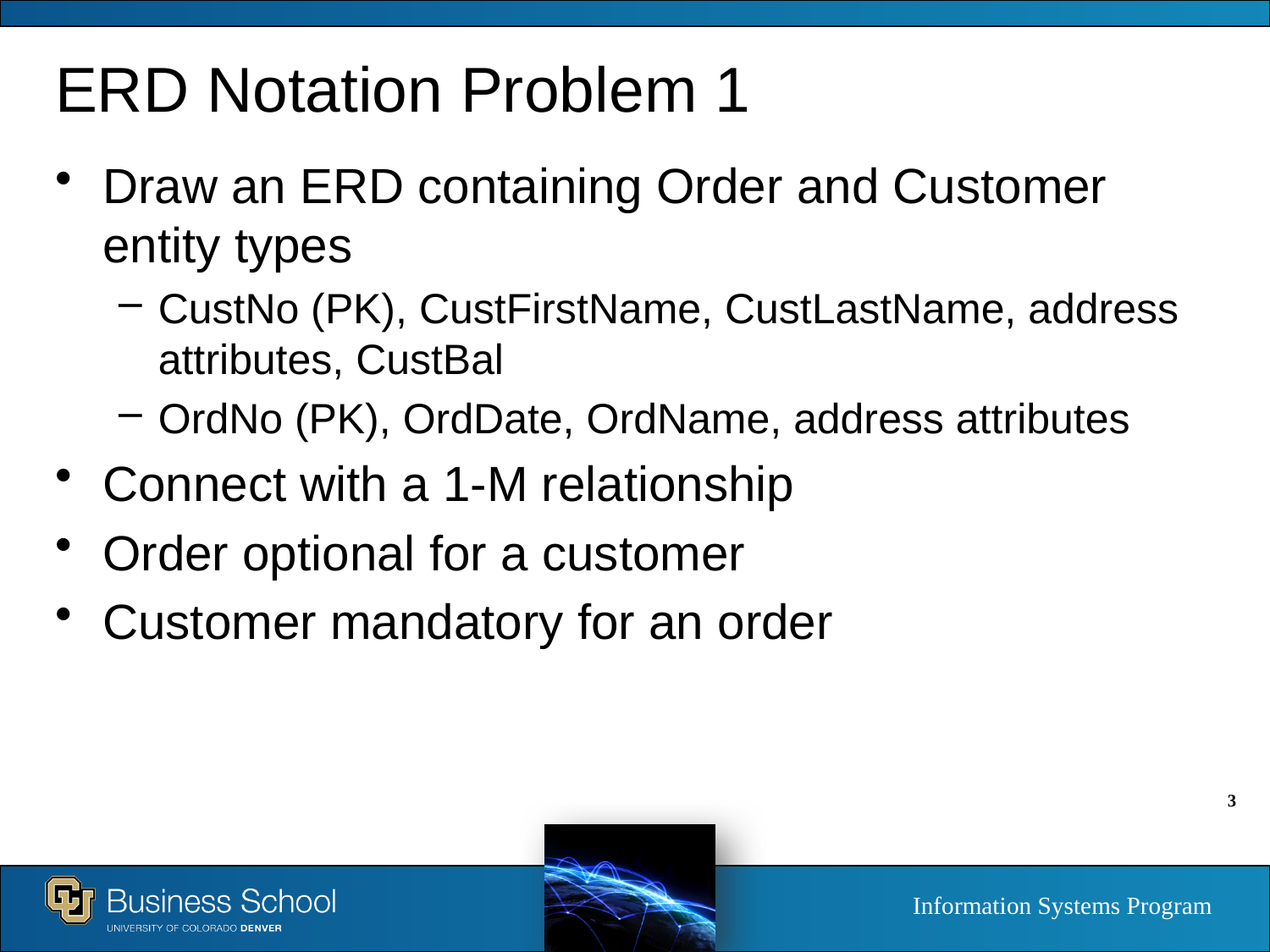

# ERD Notation Problem 1
Draw an ERD containing Order and Customer entity types
CustNo (PK), CustFirstName, CustLastName, address attributes, CustBal
OrdNo (PK), OrdDate, OrdName, address attributes
Connect with a 1-M relationship
Order optional for a customer
Customer mandatory for an order